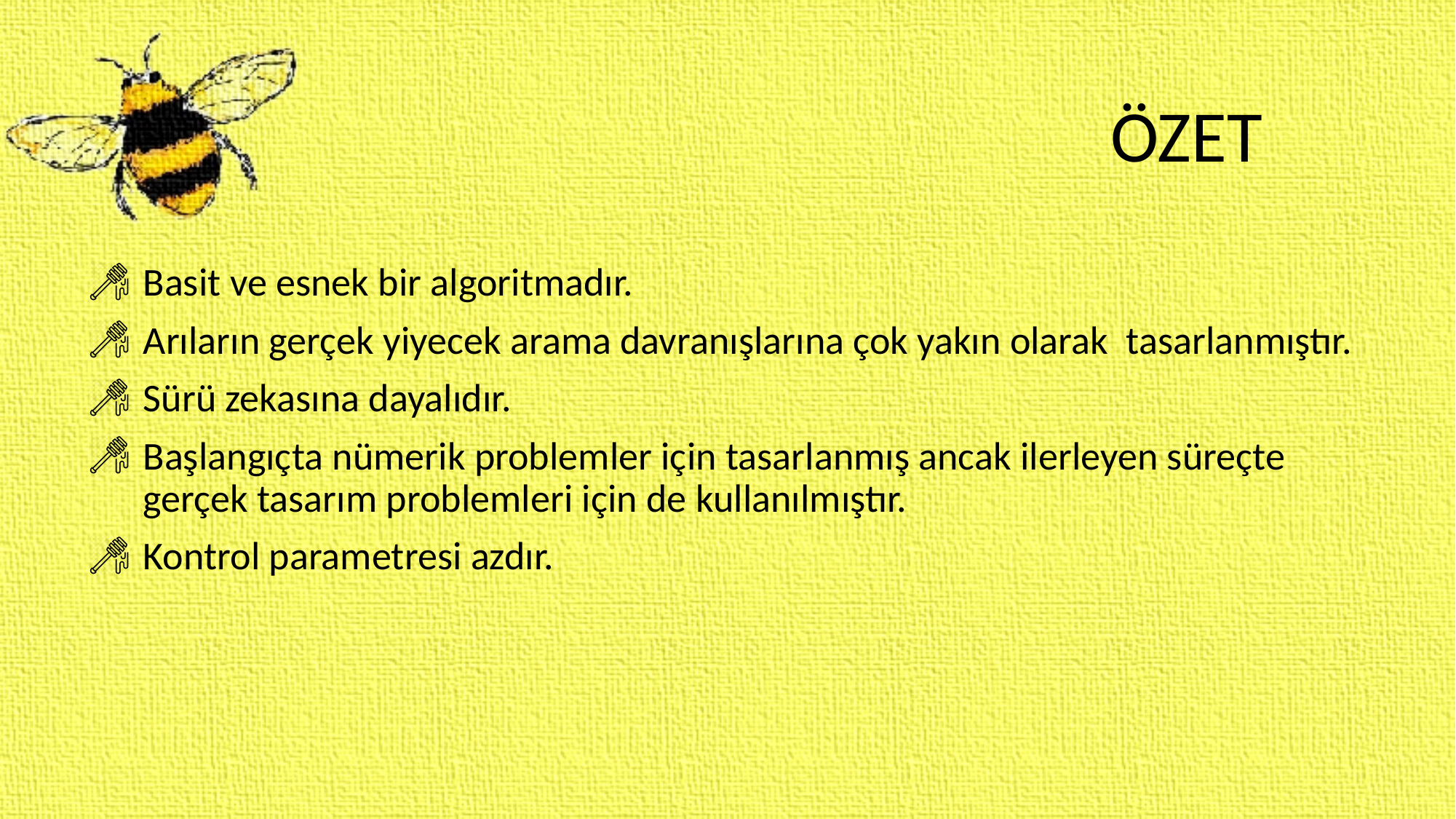

# ÖZET
Basit ve esnek bir algoritmadır.
Arıların gerçek yiyecek arama davranışlarına çok yakın olarak  tasarlanmıştır.
Sürü zekasına dayalıdır.
Başlangıçta nümerik problemler için tasarlanmış ancak ilerleyen süreçte gerçek tasarım problemleri için de kullanılmıştır.
Kontrol parametresi azdır.